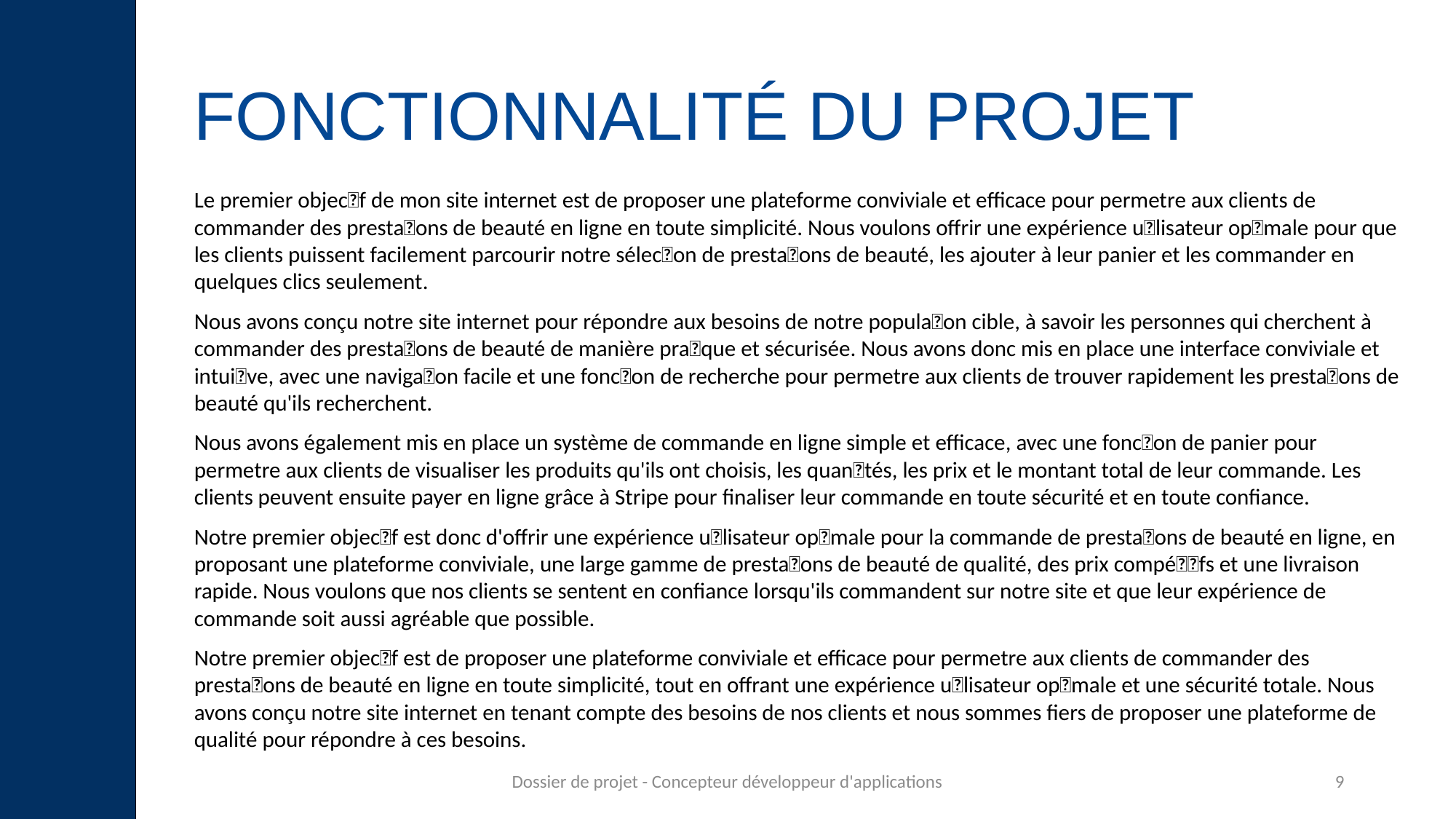

# FONCTIONNALITÉ DU PROJET
Le premier objec􀆟f de mon site internet est de proposer une plateforme conviviale et efficace pour permetre aux clients de commander des presta􀆟ons de beauté en ligne en toute simplicité. Nous voulons offrir une expérience u􀆟lisateur op􀆟male pour que les clients puissent facilement parcourir notre sélec􀆟on de presta􀆟ons de beauté, les ajouter à leur panier et les commander en quelques clics seulement.
Nous avons conçu notre site internet pour répondre aux besoins de notre popula􀆟on cible, à savoir les personnes qui cherchent à commander des presta􀆟ons de beauté de manière pra􀆟que et sécurisée. Nous avons donc mis en place une interface conviviale et intui􀆟ve, avec une naviga􀆟on facile et une fonc􀆟on de recherche pour permetre aux clients de trouver rapidement les presta􀆟ons de beauté qu'ils recherchent.
Nous avons également mis en place un système de commande en ligne simple et efficace, avec une fonc􀆟on de panier pour permetre aux clients de visualiser les produits qu'ils ont choisis, les quan􀆟tés, les prix et le montant total de leur commande. Les clients peuvent ensuite payer en ligne grâce à Stripe pour finaliser leur commande en toute sécurité et en toute confiance.
Notre premier objec􀆟f est donc d'offrir une expérience u􀆟lisateur op􀆟male pour la commande de presta􀆟ons de beauté en ligne, en proposant une plateforme conviviale, une large gamme de presta􀆟ons de beauté de qualité, des prix compé􀆟􀆟fs et une livraison rapide. Nous voulons que nos clients se sentent en confiance lorsqu'ils commandent sur notre site et que leur expérience de commande soit aussi agréable que possible.
Notre premier objec􀆟f est de proposer une plateforme conviviale et efficace pour permetre aux clients de commander des presta􀆟ons de beauté en ligne en toute simplicité, tout en offrant une expérience u􀆟lisateur op􀆟male et une sécurité totale. Nous avons conçu notre site internet en tenant compte des besoins de nos clients et nous sommes fiers de proposer une plateforme de qualité pour répondre à ces besoins.
Dossier de projet - Concepteur développeur d'applications
9